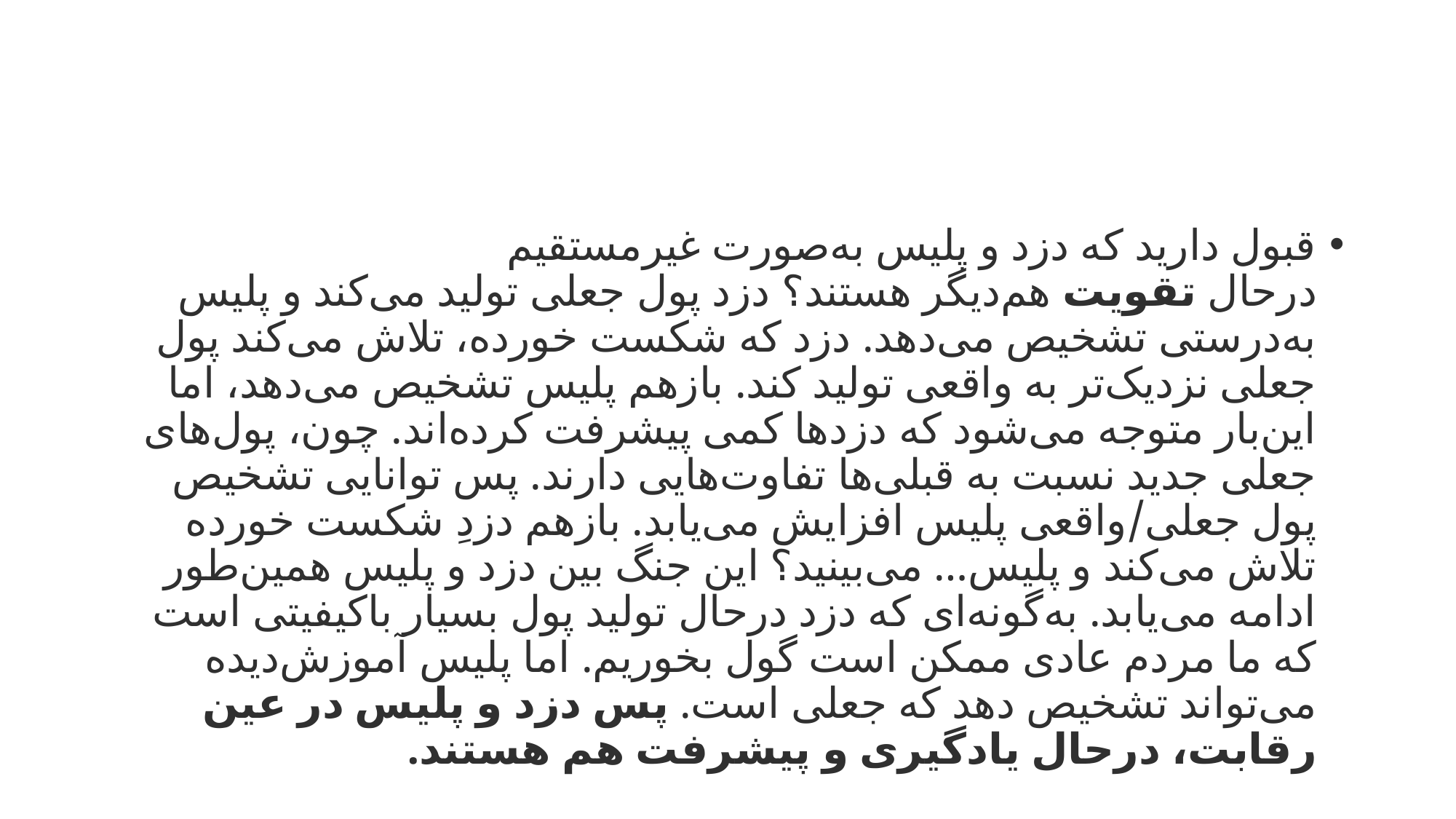

#
قبول دارید که دزد و پلیس به‌صورت غیرمستقیم درحال تقویت هم‌دیگر هستند؟ دزد پول جعلی تولید می‌کند و پلیس به‌درستی تشخیص می‌دهد. دزد که شکست خورده، تلاش می‌کند پول جعلی نزدیک‌تر به واقعی تولید کند. بازهم پلیس تشخیص می‌دهد، اما این‌بار متوجه می‌شود که دزدها کمی پیشرفت کرده‌اند. چون، پول‌های جعلی جدید نسبت به قبلی‌ها تفاوت‌هایی دارند. پس توانایی تشخیص پول جعلی/واقعی پلیس افزایش می‌یابد. بازهم دزدِ شکست خورده تلاش می‌کند و پلیس… می‌بینید؟ این جنگ بین دزد و پلیس همین‌طور ادامه می‌یابد. به‌گونه‌ای که دزد درحال تولید پول بسیار باکیفیتی است که ما مردم عادی ممکن است گول بخوریم. اما پلیس آموزش‌دیده می‌تواند تشخیص دهد که جعلی است. پس دزد و پلیس در عین رقابت، درحال یادگیری و پیشرفت هم هستند.